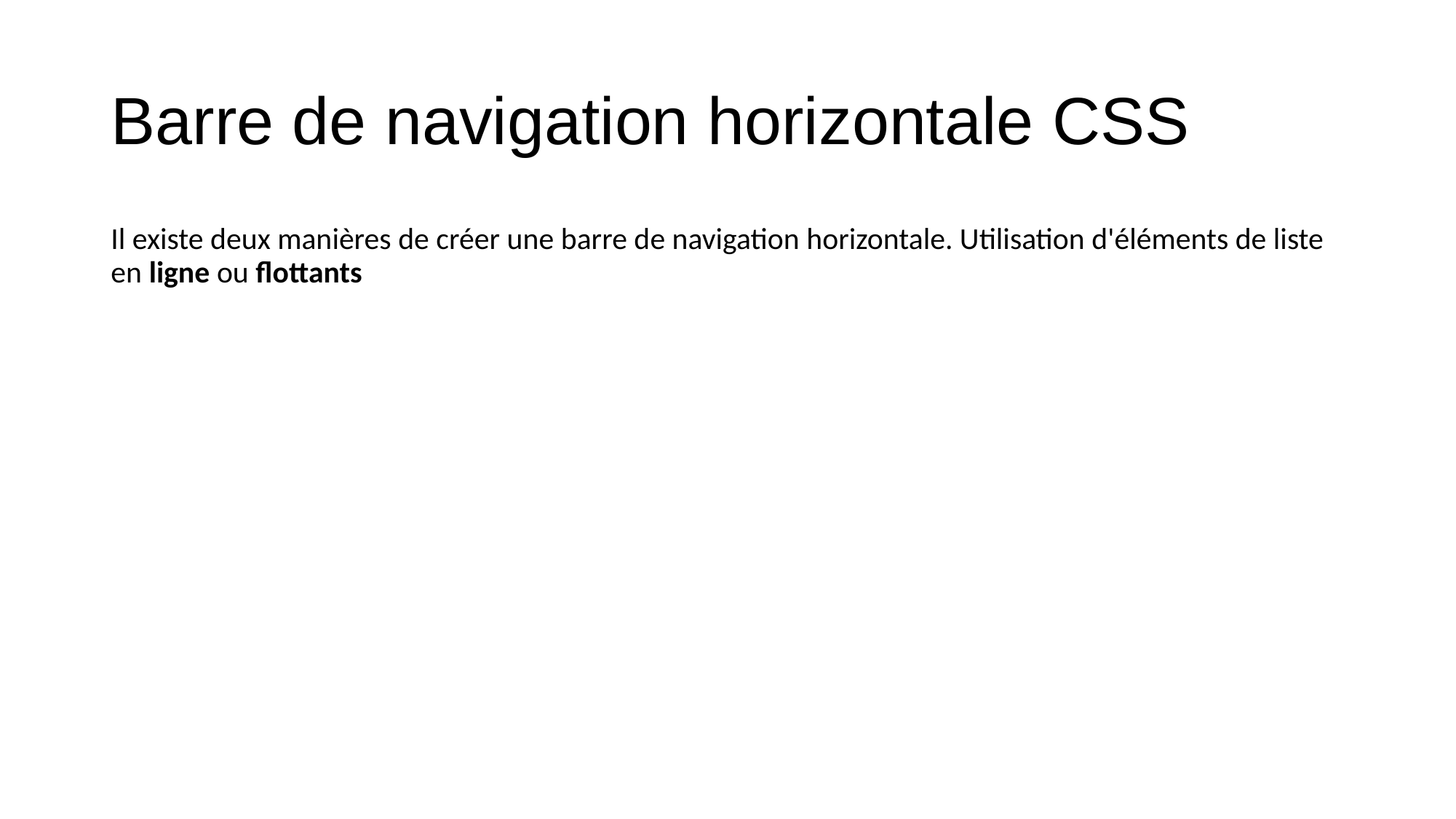

# Barre de navigation horizontale CSS
Il existe deux manières de créer une barre de navigation horizontale. Utilisation d'éléments de liste en ligne ou flottants